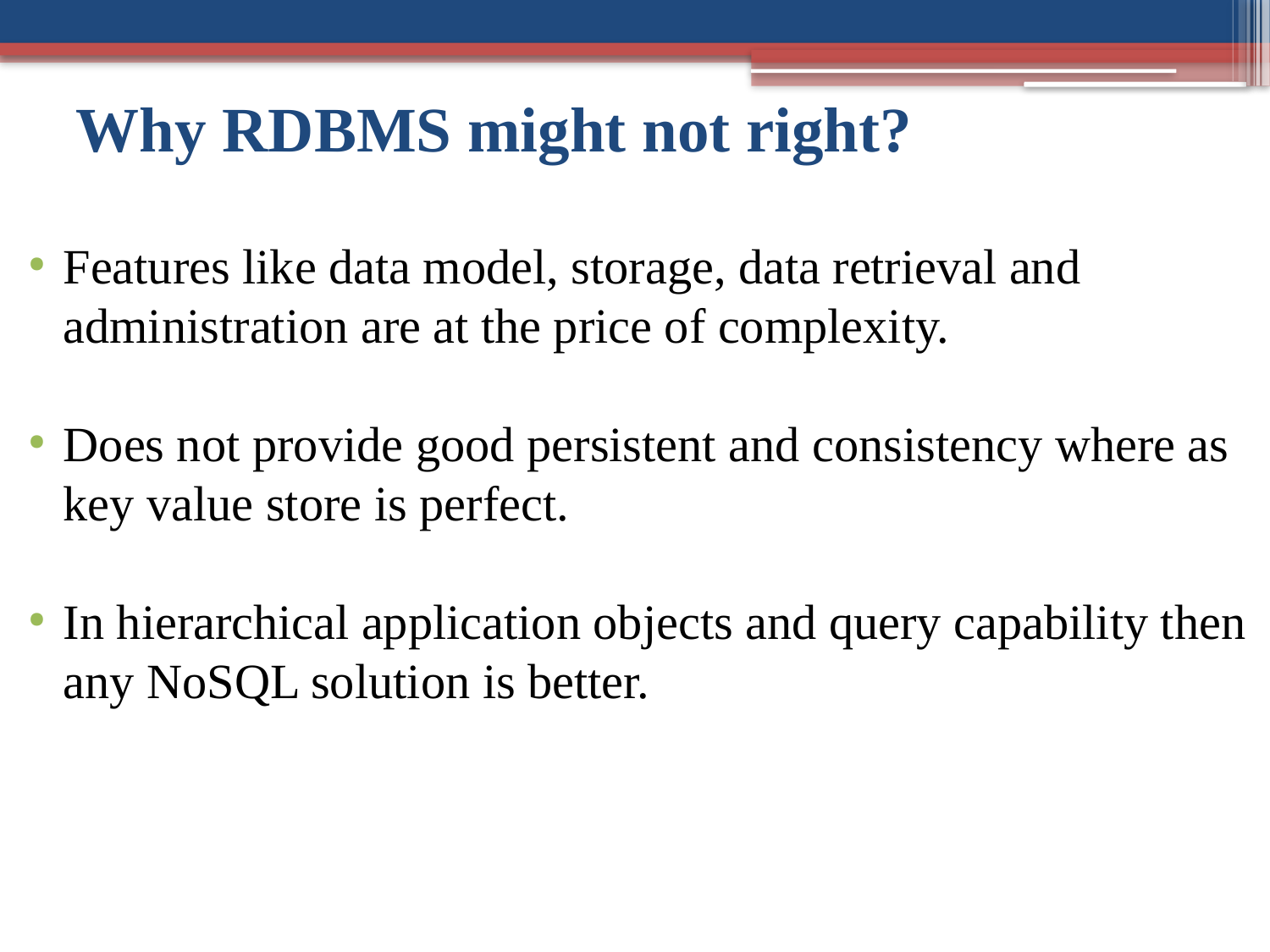

Why RDBMS might not right?

Features like data model, storage, data retrieval and administration are at the price of complexity.

Does not provide good persistent and consistency where as key value store is perfect.

In hierarchical application objects and query capability then any NoSQL solution is better.